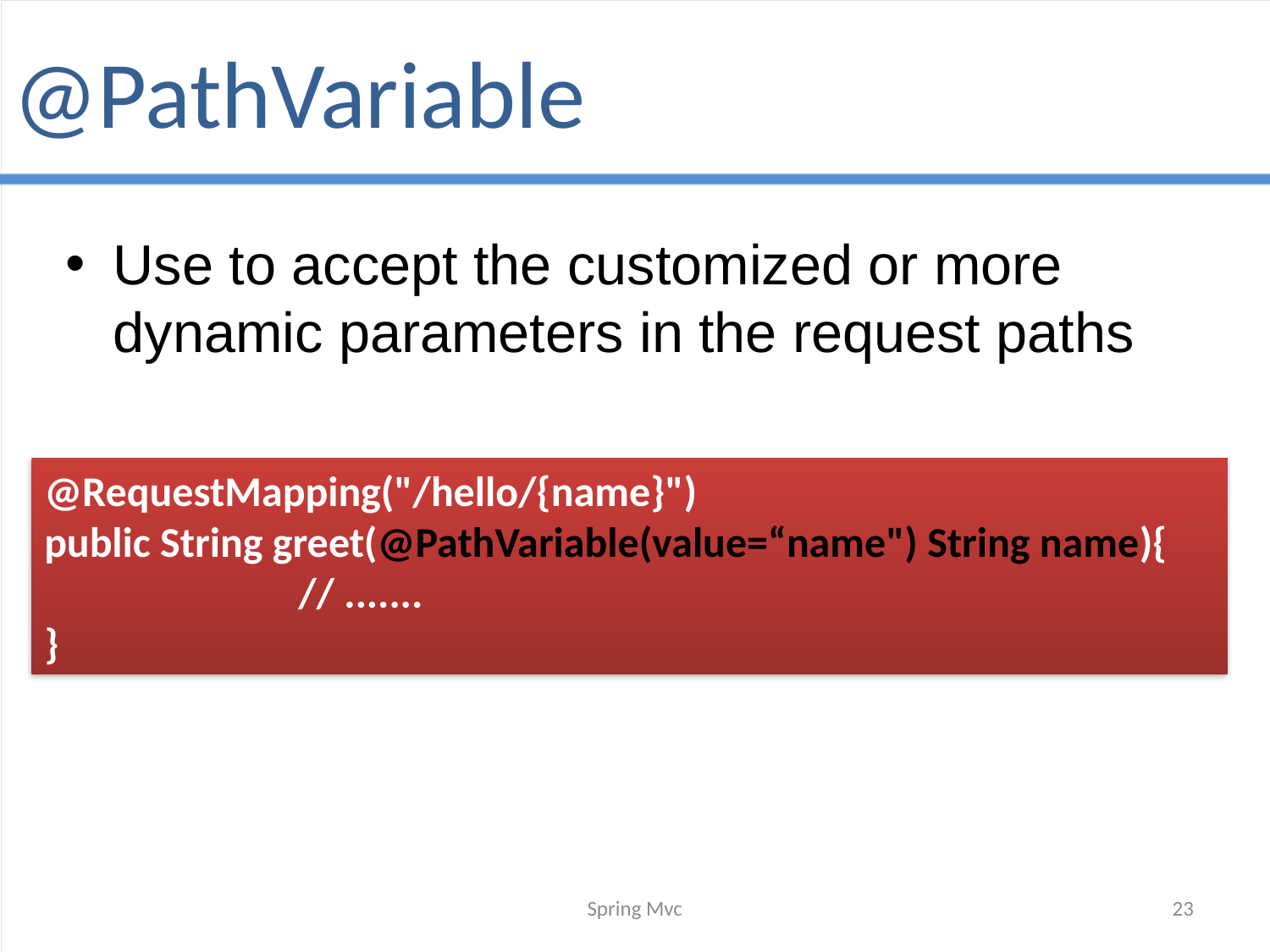

# @PathVariable
Use to accept the customized or more dynamic parameters in the request paths
@RequestMapping("/hello/{name}")
public String greet(@PathVariable(value=“name") String name){
		// .......
}
Spring Mvc
23